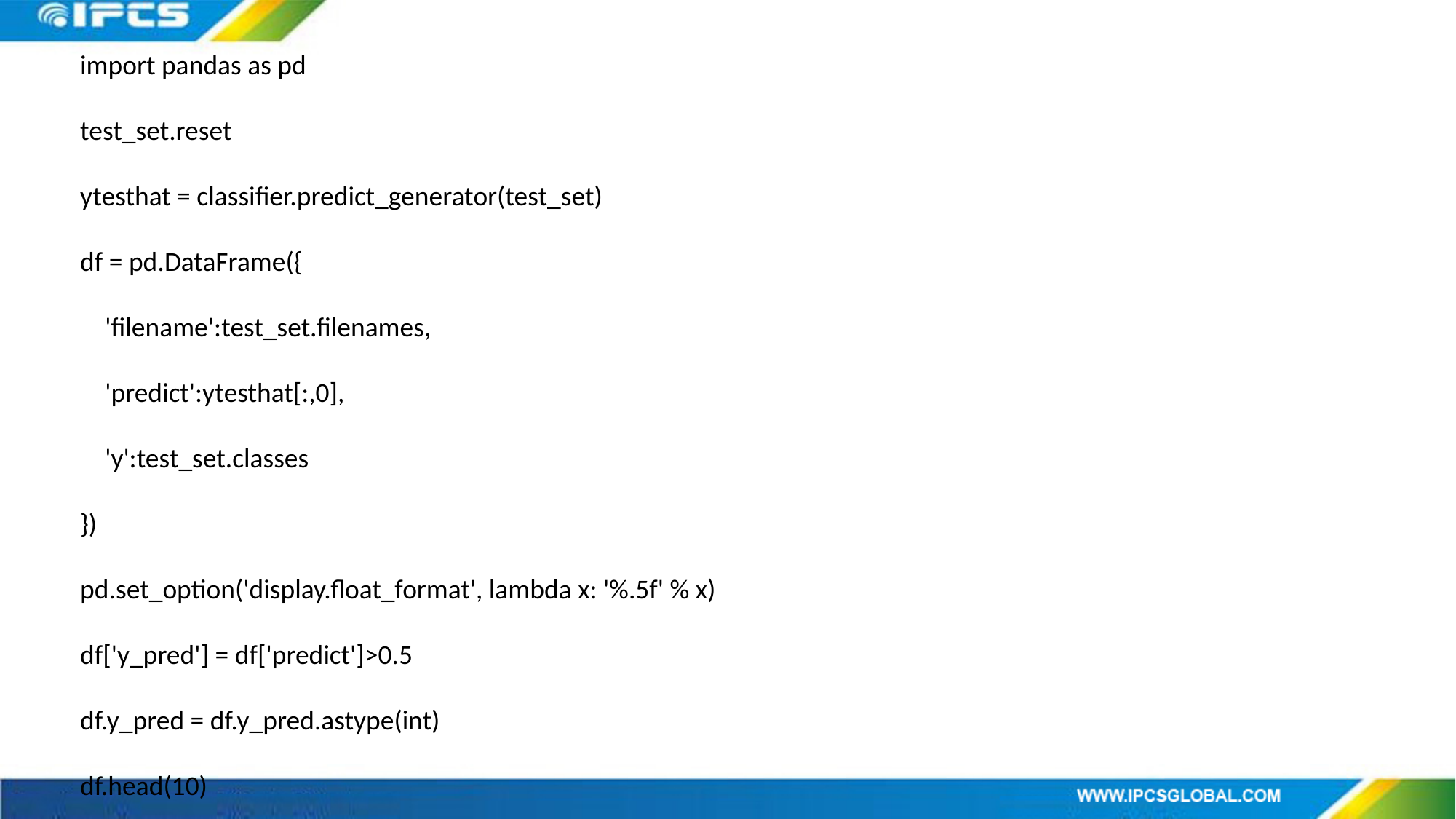

import pandas as pd
test_set.reset
ytesthat = classifier.predict_generator(test_set)
df = pd.DataFrame({
    'filename':test_set.filenames,
    'predict':ytesthat[:,0],
    'y':test_set.classes
})
pd.set_option('display.float_format', lambda x: '%.5f' % x)
df['y_pred'] = df['predict']>0.5
df.y_pred = df.y_pred.astype(int)
df.head(10)